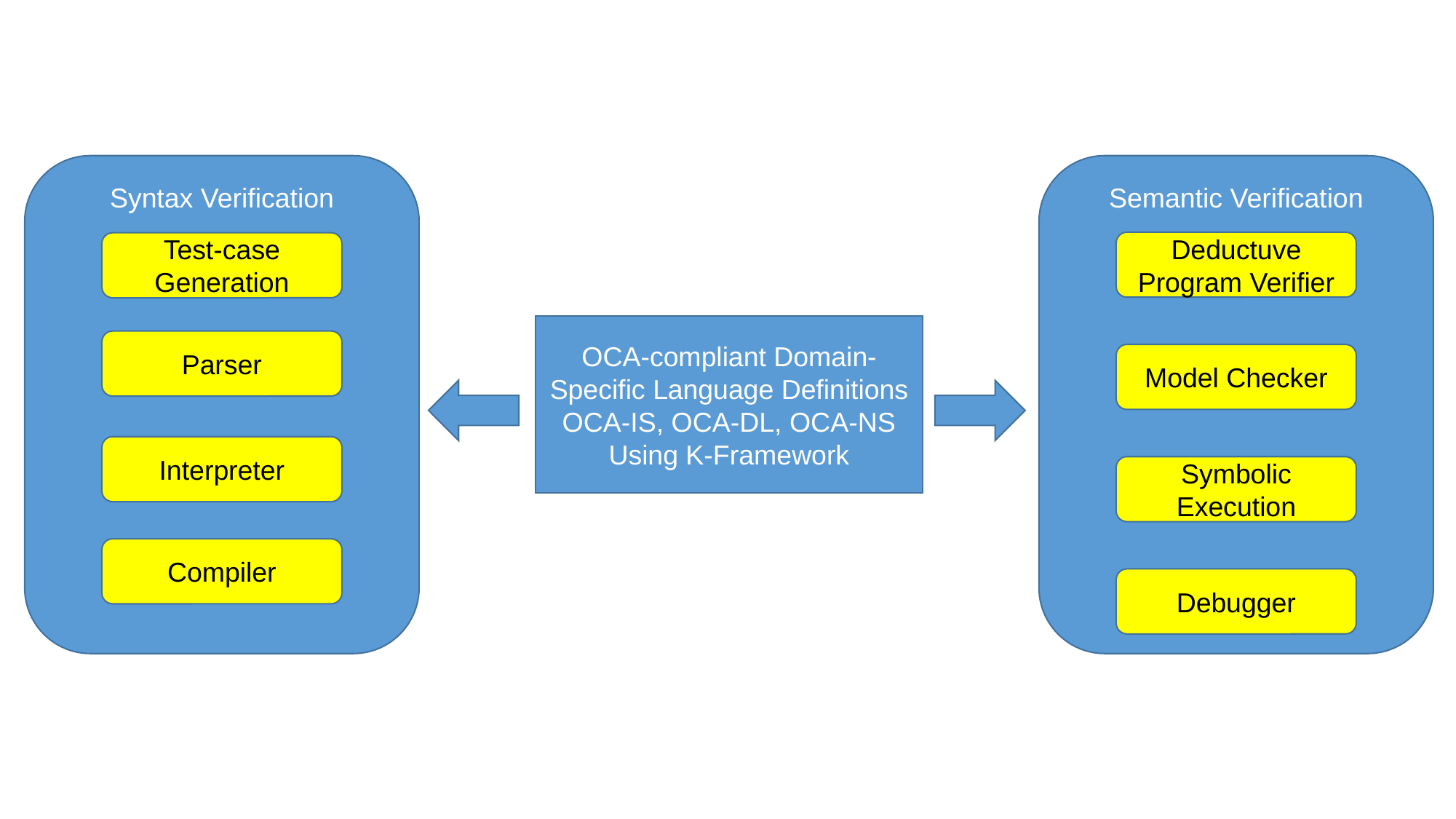

Syntax Verification
Test-case Generation
Parser
Interpreter
Compiler
Semantic Verification
Deductuve Program Verifier
Model Checker
Symbolic Execution
Debugger
OCA-compliant Domain-Specific Language Definitions
OCA-IS, OCA-DL, OCA-NS
Using K-Framework